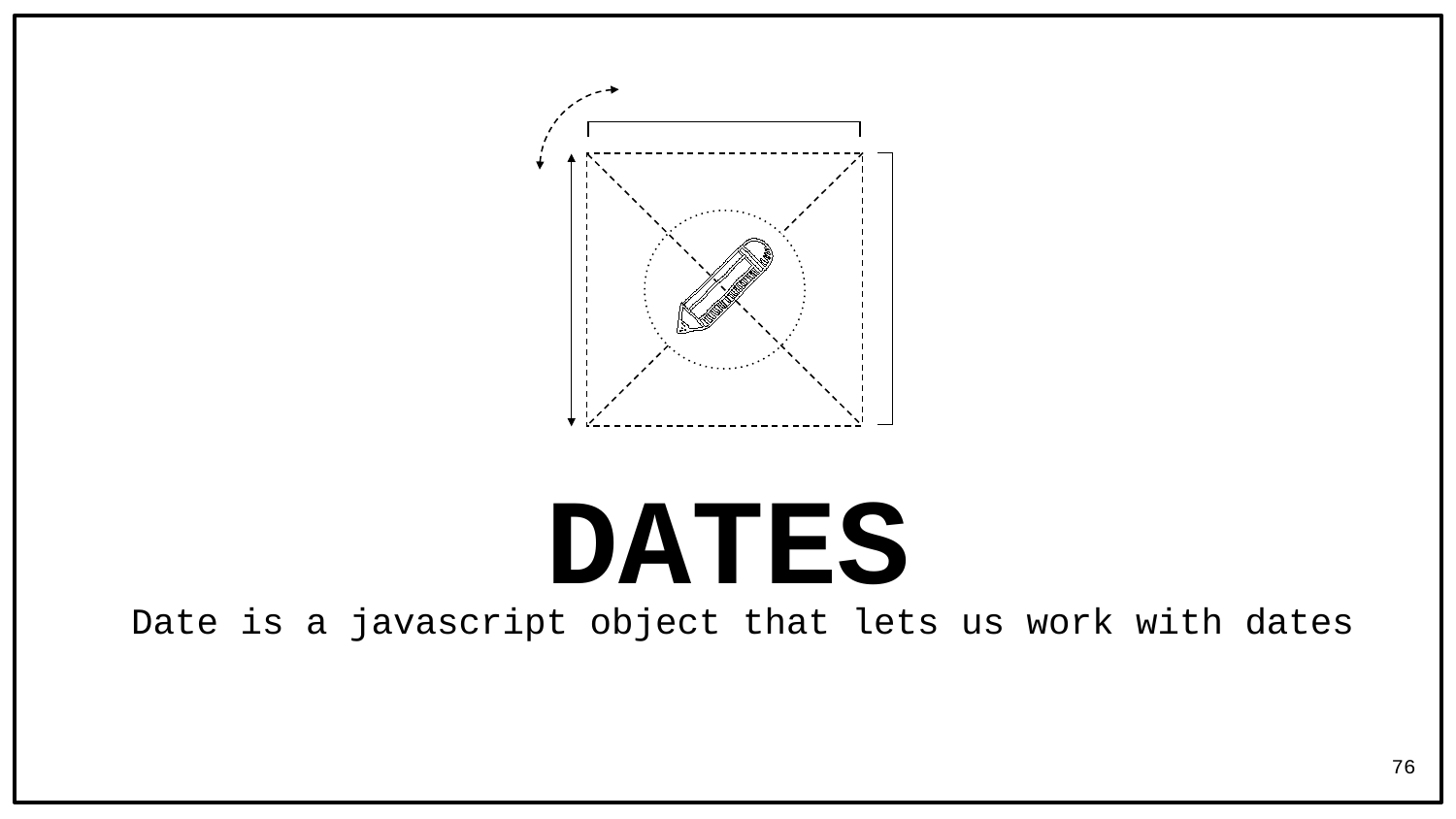

DATES
Date is a javascript object that lets us work with dates
76